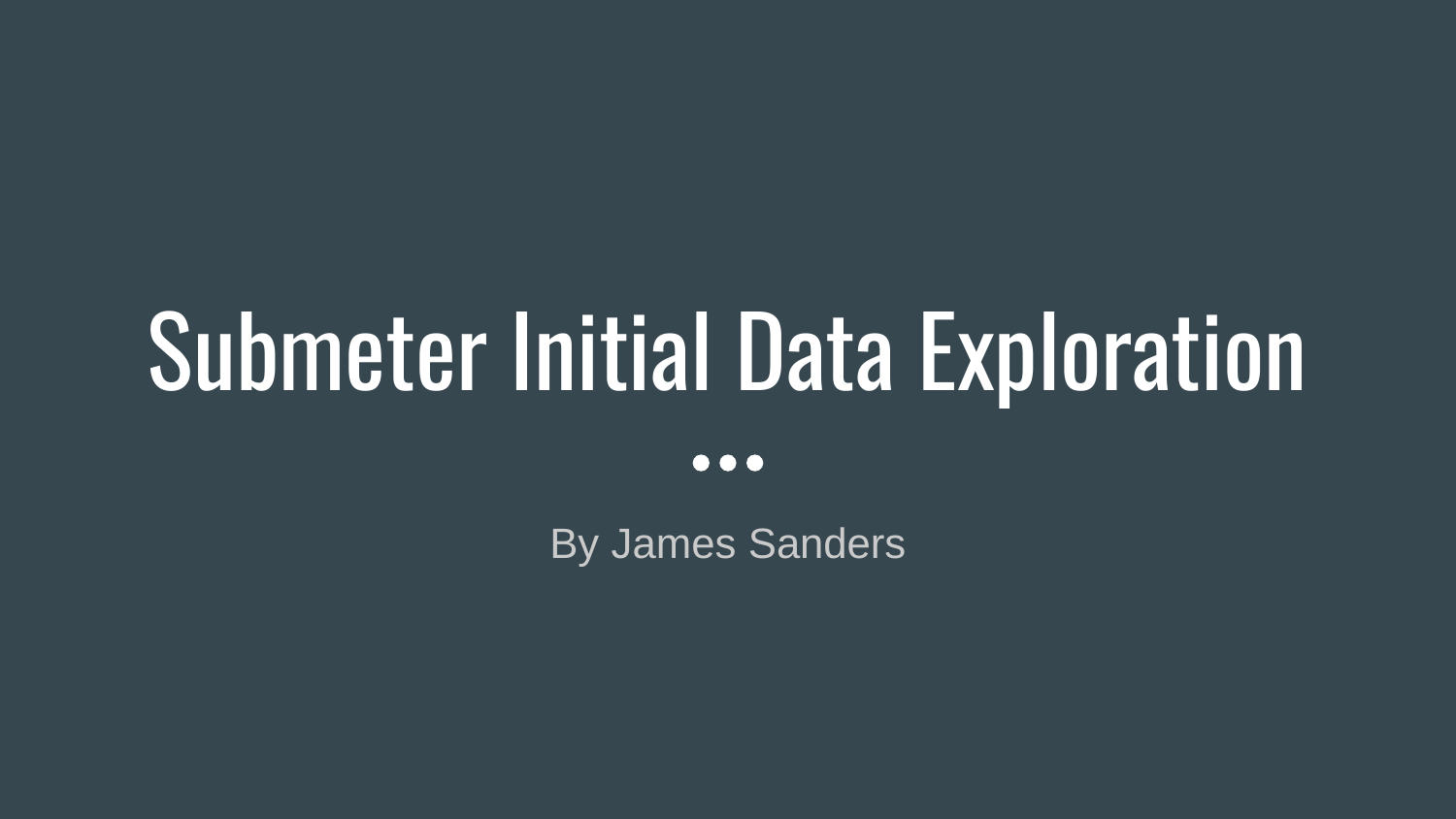

# Submeter Initial Data Exploration
By James Sanders